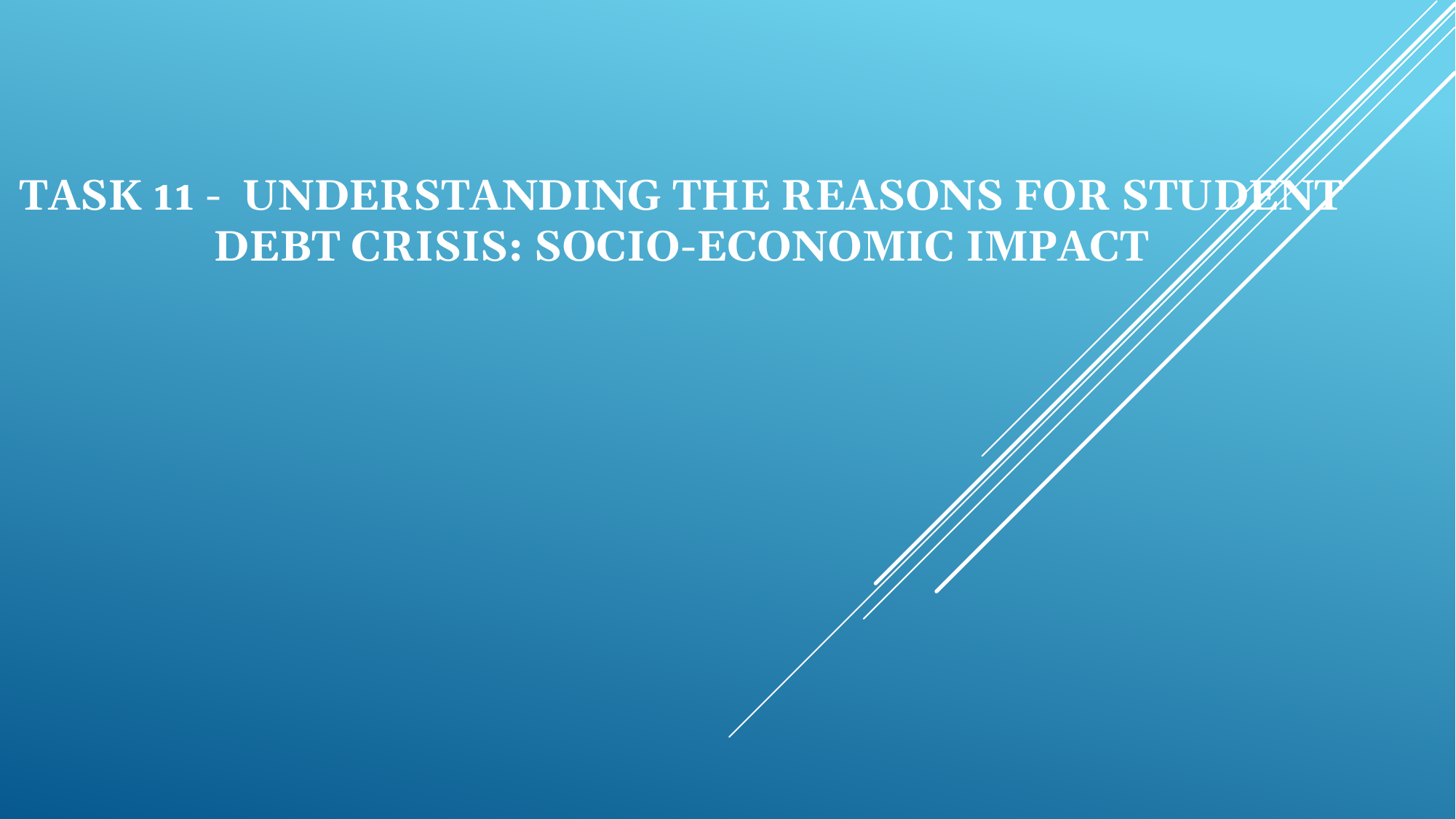

# TASK 11 -  UNDERSTANDING THE REASONS FOR STUDENT DEBT CRISIS: SOCio-ECONOMIC IMPACT